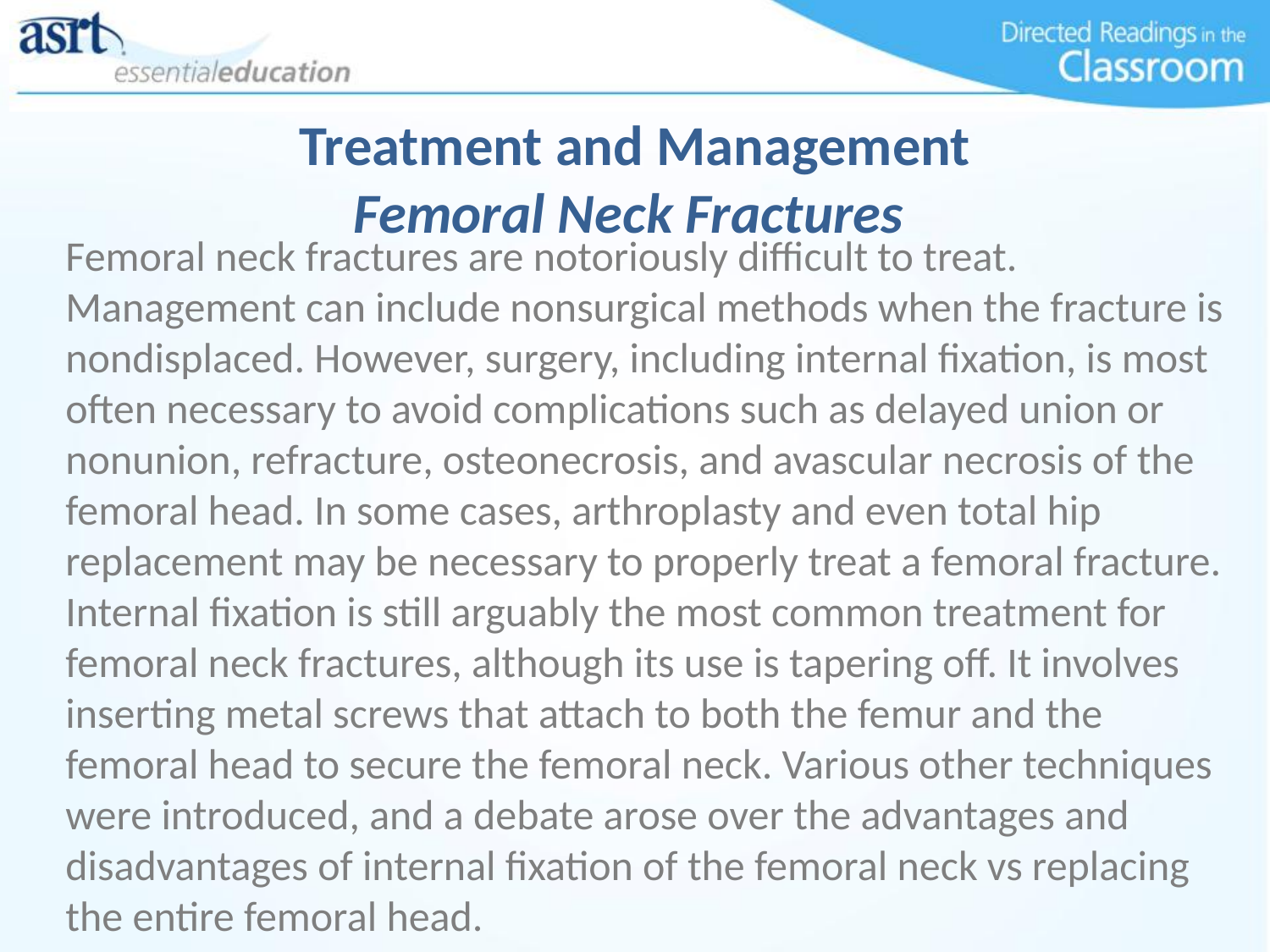

# Treatment and Management Femoral Neck Fractures
Femoral neck fractures are notoriously difficult to treat. Management can include nonsurgical methods when the fracture is nondisplaced. However, surgery, including internal fixation, is most often necessary to avoid complications such as delayed union or nonunion, refracture, osteonecrosis, and avascular necrosis of the femoral head. In some cases, arthroplasty and even total hip replacement may be necessary to properly treat a femoral fracture. Internal fixation is still arguably the most common treatment for femoral neck fractures, although its use is tapering off. It involves inserting metal screws that attach to both the femur and the femoral head to secure the femoral neck. Various other techniques were introduced, and a debate arose over the advantages and disadvantages of internal fixation of the femoral neck vs replacing the entire femoral head.